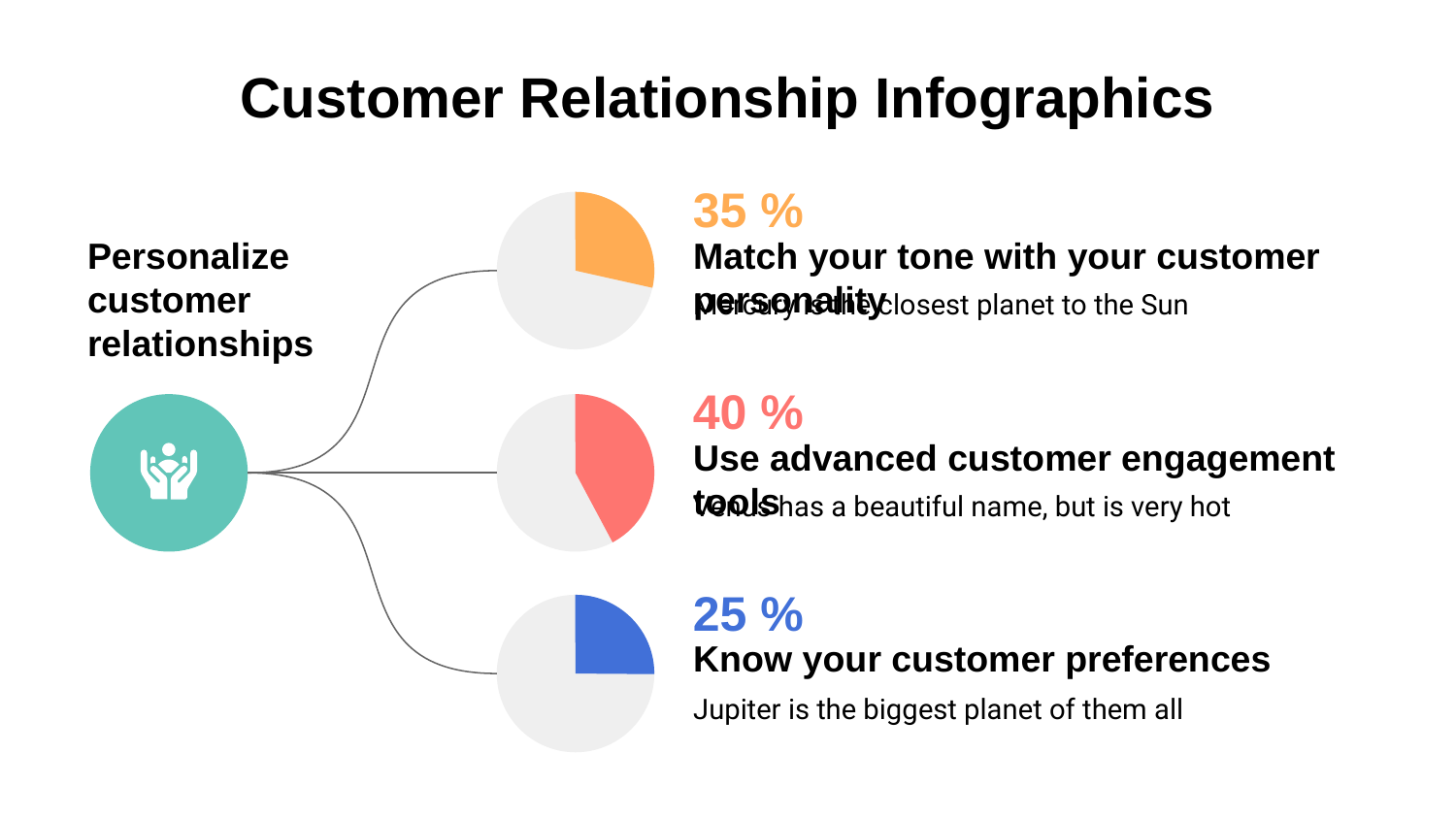

# Customer Relationship Infographics
35 %
Match your tone with your customer personality
Mercury is the closest planet to the Sun

Personalize customer relationships
40 %
Use advanced customer engagement tools
Venus has a beautiful name, but is very hot

25 %
Know your customer preferences
Jupiter is the biggest planet of them all